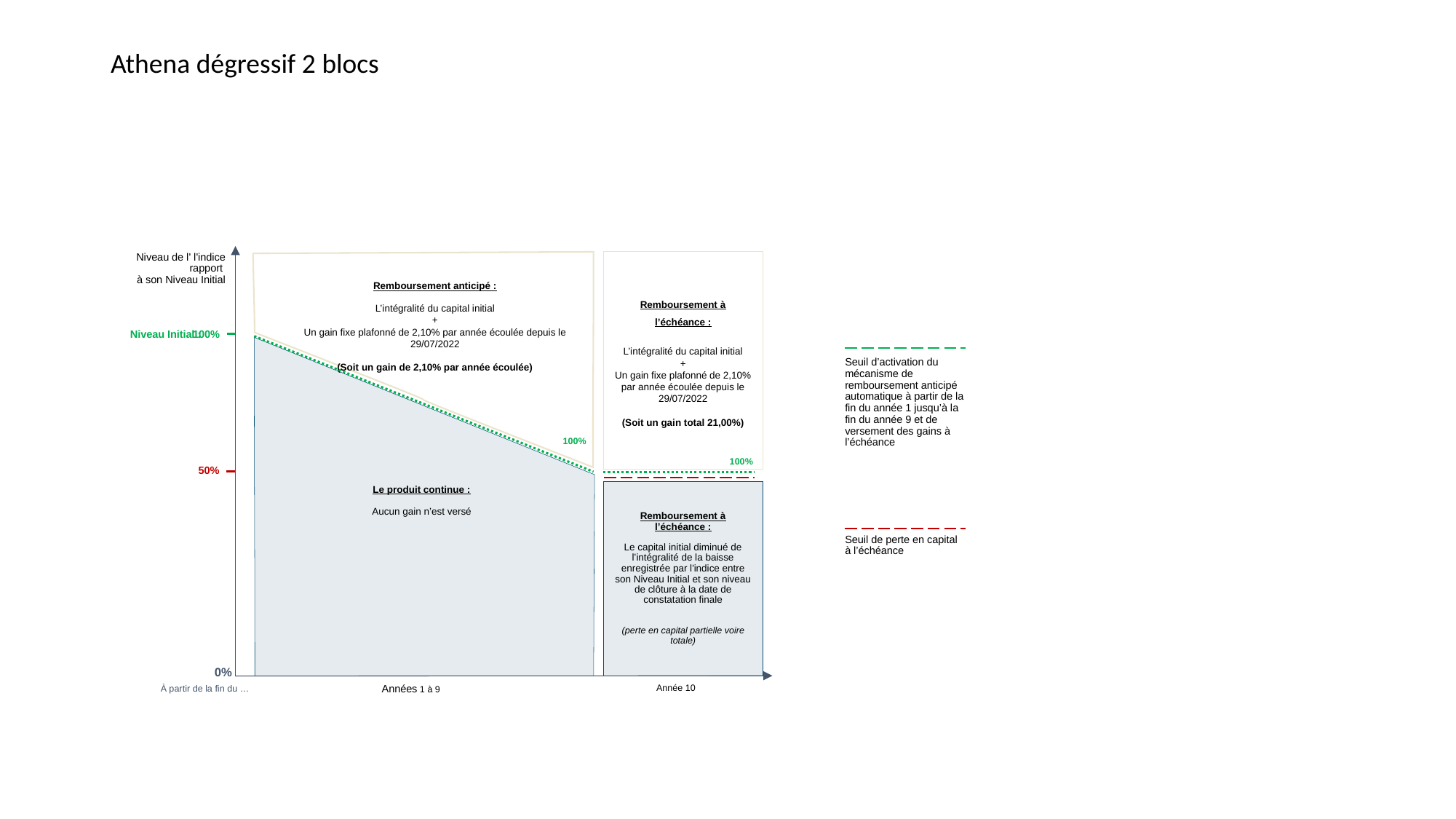

Athena dégressif 2 blocs
Niveau de l' l'indice rapport
à son Niveau Initial
Remboursement à l’échéance :

L’intégralité du capital initial
+
Un gain fixe plafonné de 2,10% par année écoulée depuis le 29/07/2022

(Soit un gain total 21,00%)

Remboursement anticipé :

L’intégralité du capital initial
+
Un gain fixe plafonné de 2,10% par année écoulée depuis le 29/07/2022

(Soit un gain de 2,10% par année écoulée)

100%
Niveau Initial :

Seuil d’activation du mécanisme de remboursement anticipé automatique à partir de la fin du année 1 jusqu’à la fin du année 9 et de versement des gains à l’échéance
100%
100%
50%
Remboursement à l’échéance :

Le capital initial diminué de l’intégralité de la baisse enregistrée par l'indice entre son Niveau Initial et son niveau de clôture à la date de constatation finale

(perte en capital partielle voire totale)
Le produit continue :

Aucun gain n’est versé
Seuil de perte en capital à l’échéance
0%
Années 1 à 9
Année 10
À partir de la fin du …